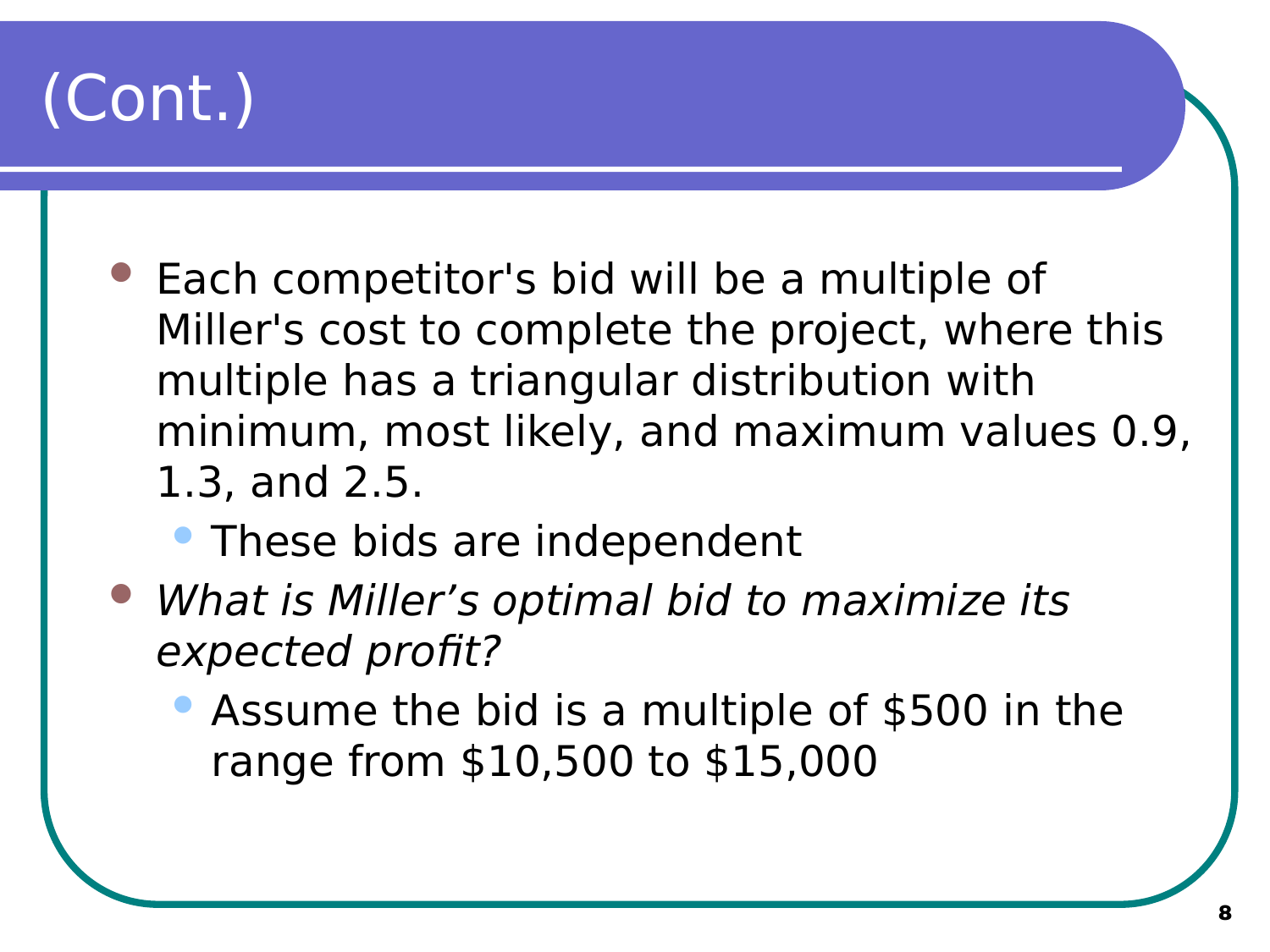

# (Cont.)
Each competitor's bid will be a multiple of Miller's cost to complete the project, where this multiple has a triangular distribution with minimum, most likely, and maximum values 0.9, 1.3, and 2.5.
These bids are independent
What is Miller’s optimal bid to maximize its expected profit?
Assume the bid is a multiple of $500 in the range from $10,500 to $15,000
8